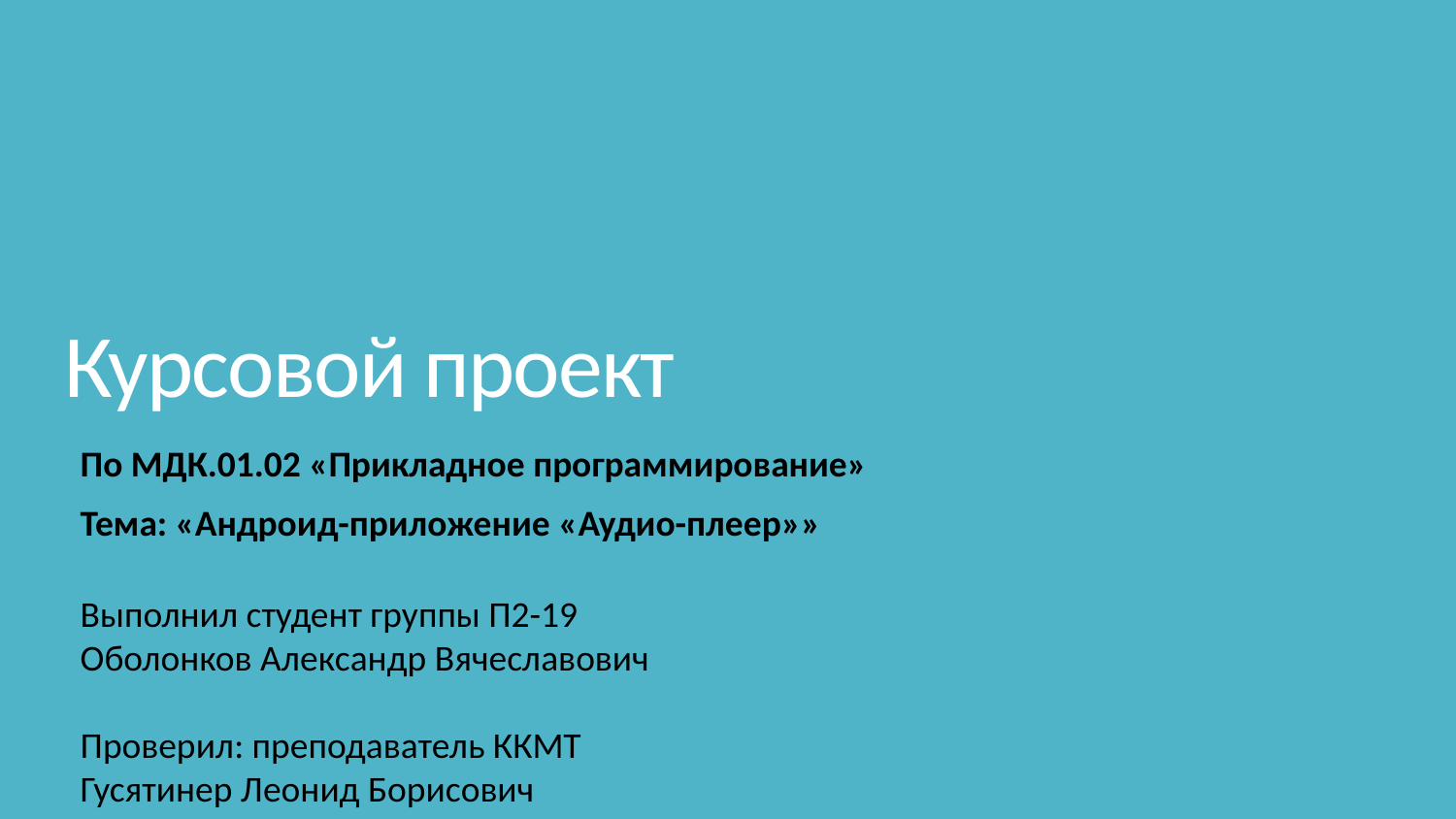

# Курсовой проект
По МДК.01.02 «Прикладное программирование»
Тема: «Андроид-приложение «Аудио-плеер»»

Выполнил студент группы П2-19
Оболонков Александр Вячеславович

Проверил: преподаватель ККМТ
Гусятинер Леонид Борисович